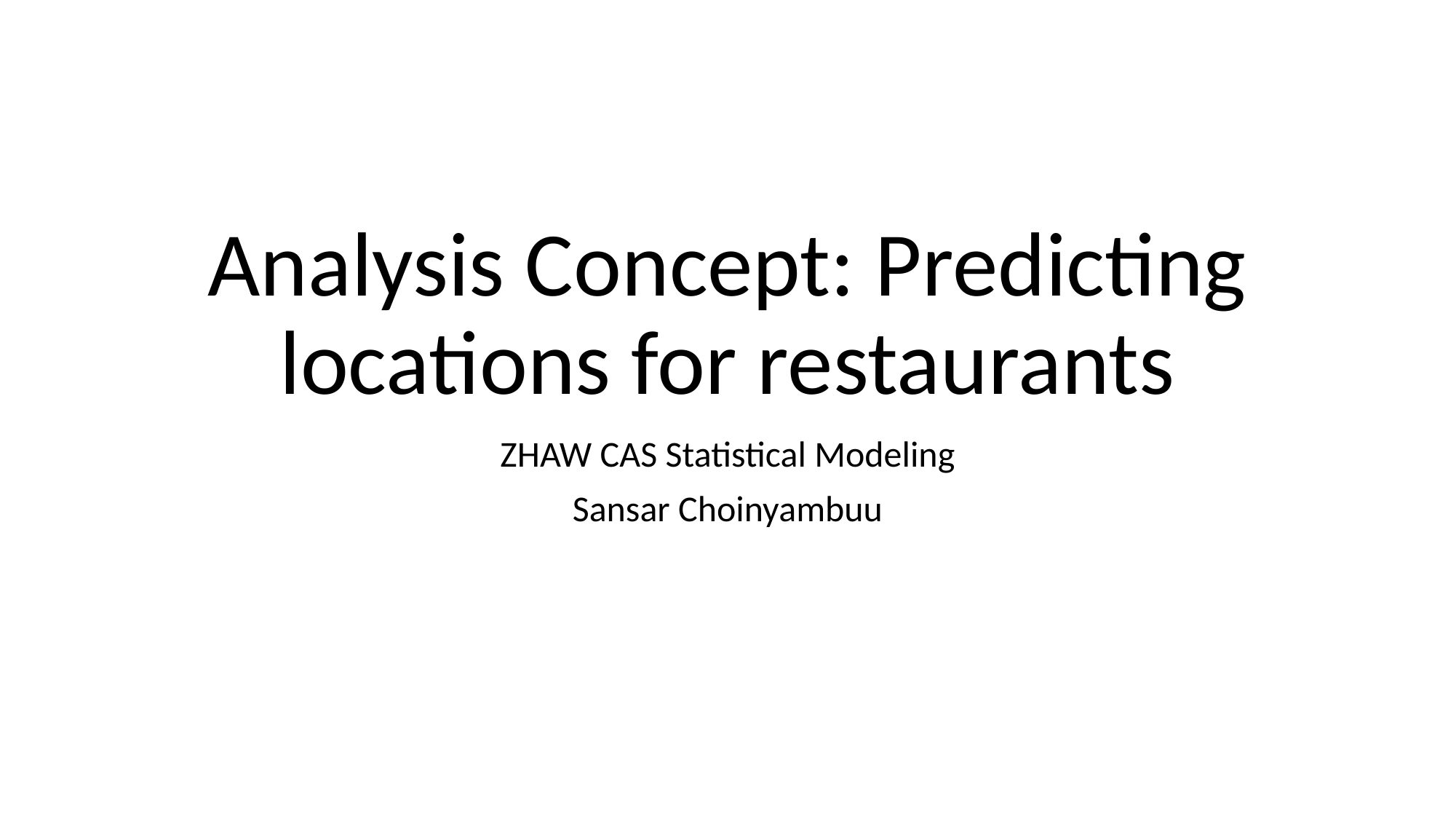

# Analysis Concept: Predicting locations for restaurants
ZHAW CAS Statistical Modeling
Sansar Choinyambuu